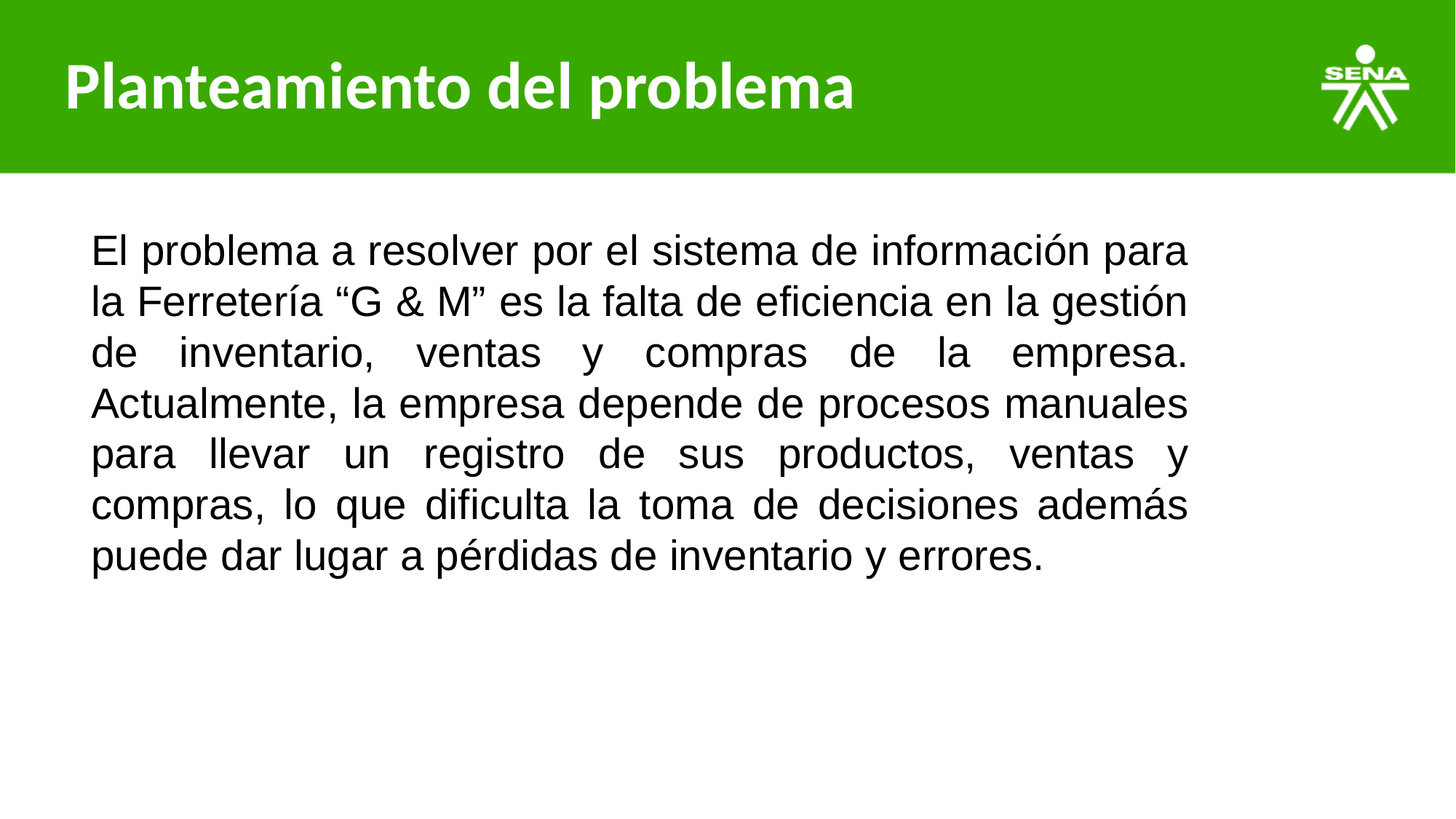

# Planteamiento del problema
El problema a resolver por el sistema de información para la Ferretería “G & M” es la falta de eficiencia en la gestión de inventario, ventas y compras de la empresa. Actualmente, la empresa depende de procesos manuales para llevar un registro de sus productos, ventas y compras, lo que dificulta la toma de decisiones además puede dar lugar a pérdidas de inventario y errores.